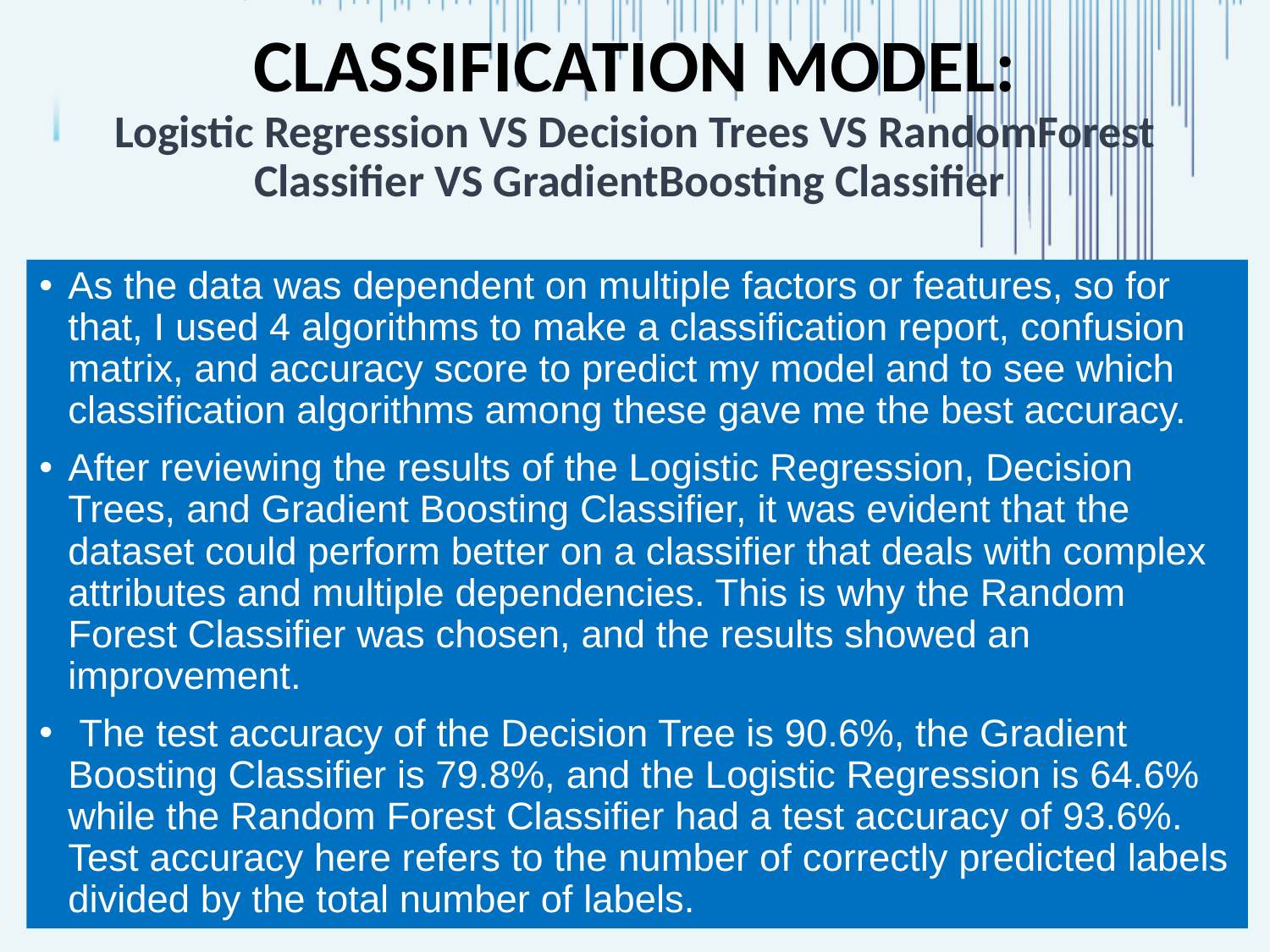

# CLASSIFICATION MODEL: Logistic Regression VS Decision Trees VS RandomForest Classifier VS GradientBoosting Classifier
As the data was dependent on multiple factors or features, so for that, I used 4 algorithms to make a classification report, confusion matrix, and accuracy score to predict my model and to see which classification algorithms among these gave me the best accuracy.
After reviewing the results of the Logistic Regression, Decision Trees, and Gradient Boosting Classifier, it was evident that the dataset could perform better on a classifier that deals with complex attributes and multiple dependencies. This is why the Random Forest Classifier was chosen, and the results showed an improvement.
 The test accuracy of the Decision Tree is 90.6%, the Gradient Boosting Classifier is 79.8%, and the Logistic Regression is 64.6% while the Random Forest Classifier had a test accuracy of 93.6%. Test accuracy here refers to the number of correctly predicted labels divided by the total number of labels.